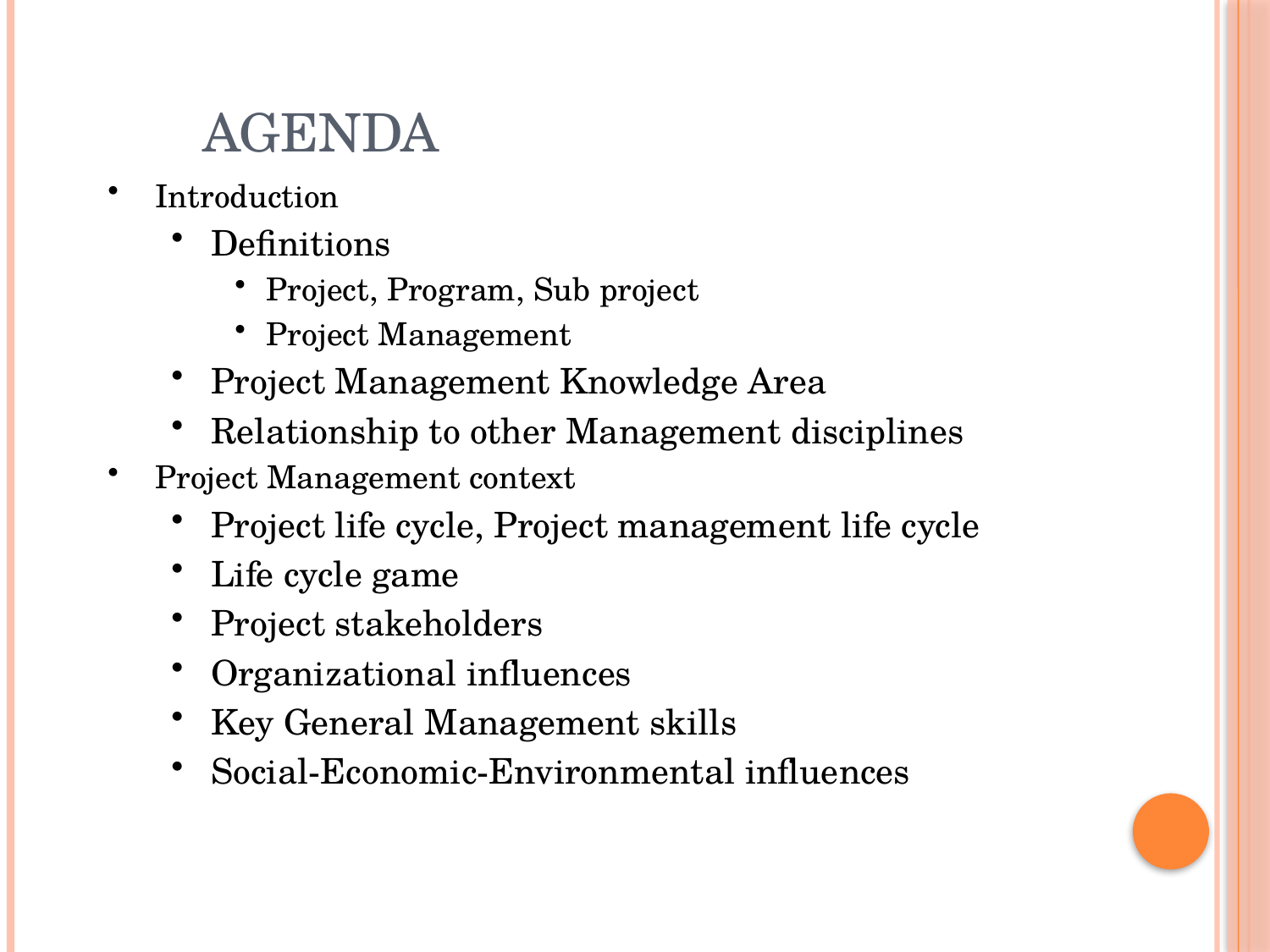

Agenda
Introduction
Definitions
Project, Program, Sub project
Project Management
Project Management Knowledge Area
Relationship to other Management disciplines
Project Management context
Project life cycle, Project management life cycle
Life cycle game
Project stakeholders
Organizational influences
Key General Management skills
Social-Economic-Environmental influences